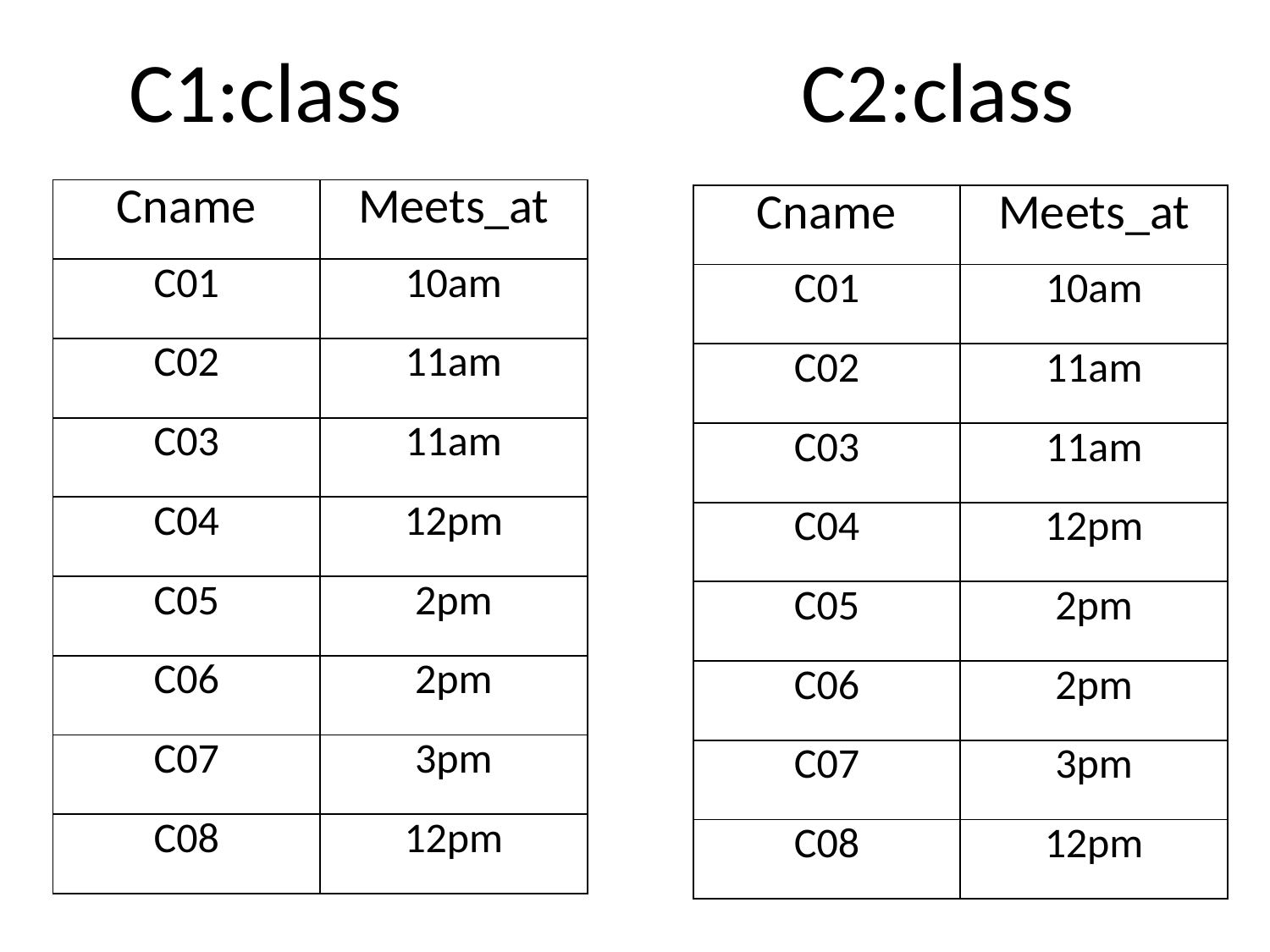

C1:class                     C2:class

| Cname | Meets\_at |
| --- | --- |
| C01 | 10am |
| C02 | 11am |
| C03 | 11am |
| C04 | 12pm |
| C05 | 2pm |
| C06 | 2pm |
| C07 | 3pm |
| C08 | 12pm |
| Cname | Meets\_at |
| --- | --- |
| C01 | 10am |
| C02 | 11am |
| C03 | 11am |
| C04 | 12pm |
| C05 | 2pm |
| C06 | 2pm |
| C07 | 3pm |
| C08 | 12pm |